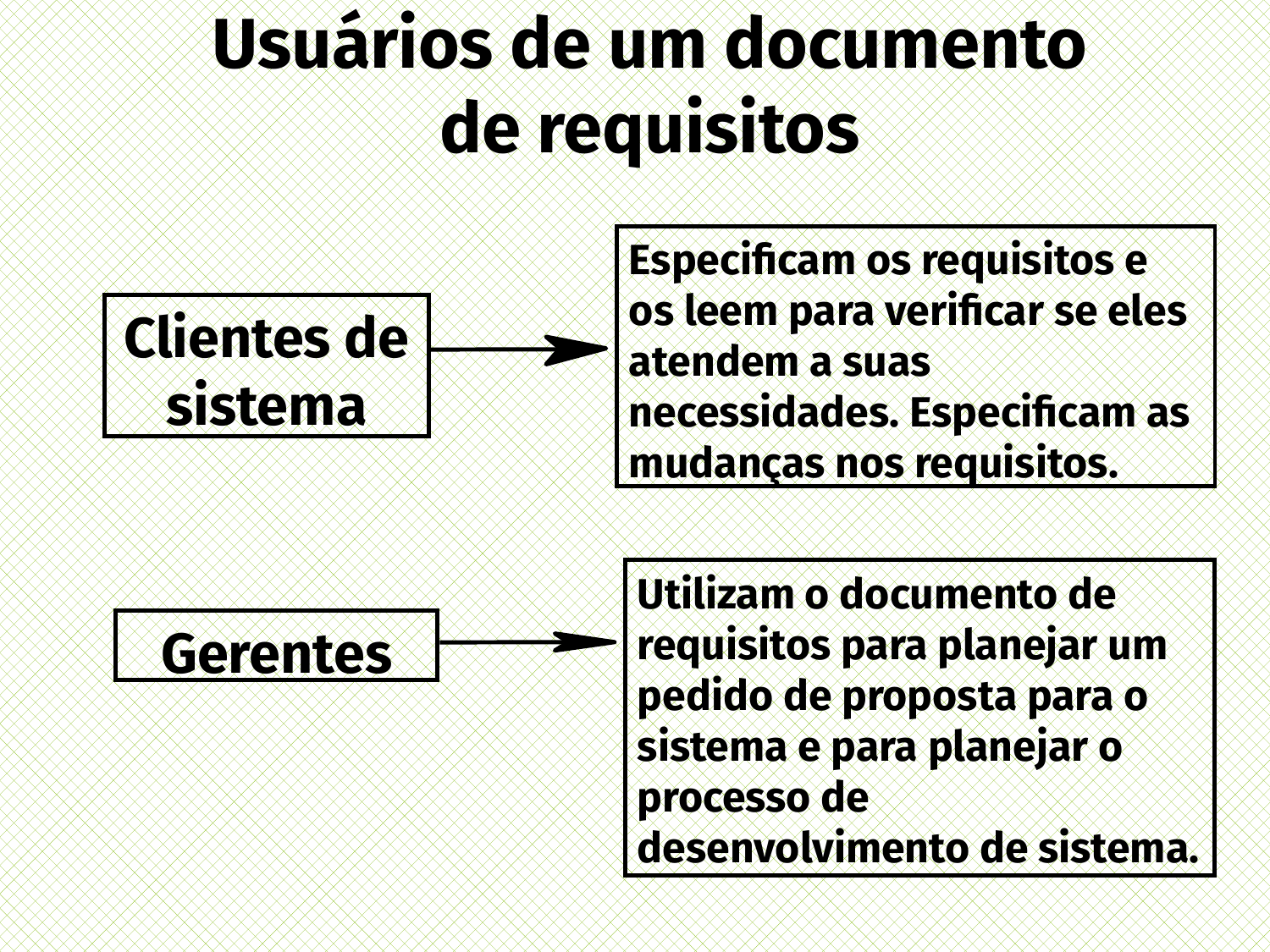

Usuários de um documento de requisitos
Especificam os requisitos e os leem para verificar se eles atendem a suas necessidades. Especificam as mudanças nos requisitos.
Clientes de sistema

Utilizam o documento de requisitos para planejar um pedido de proposta para o sistema e para planejar o processo de desenvolvimento de sistema.
Gerentes

72